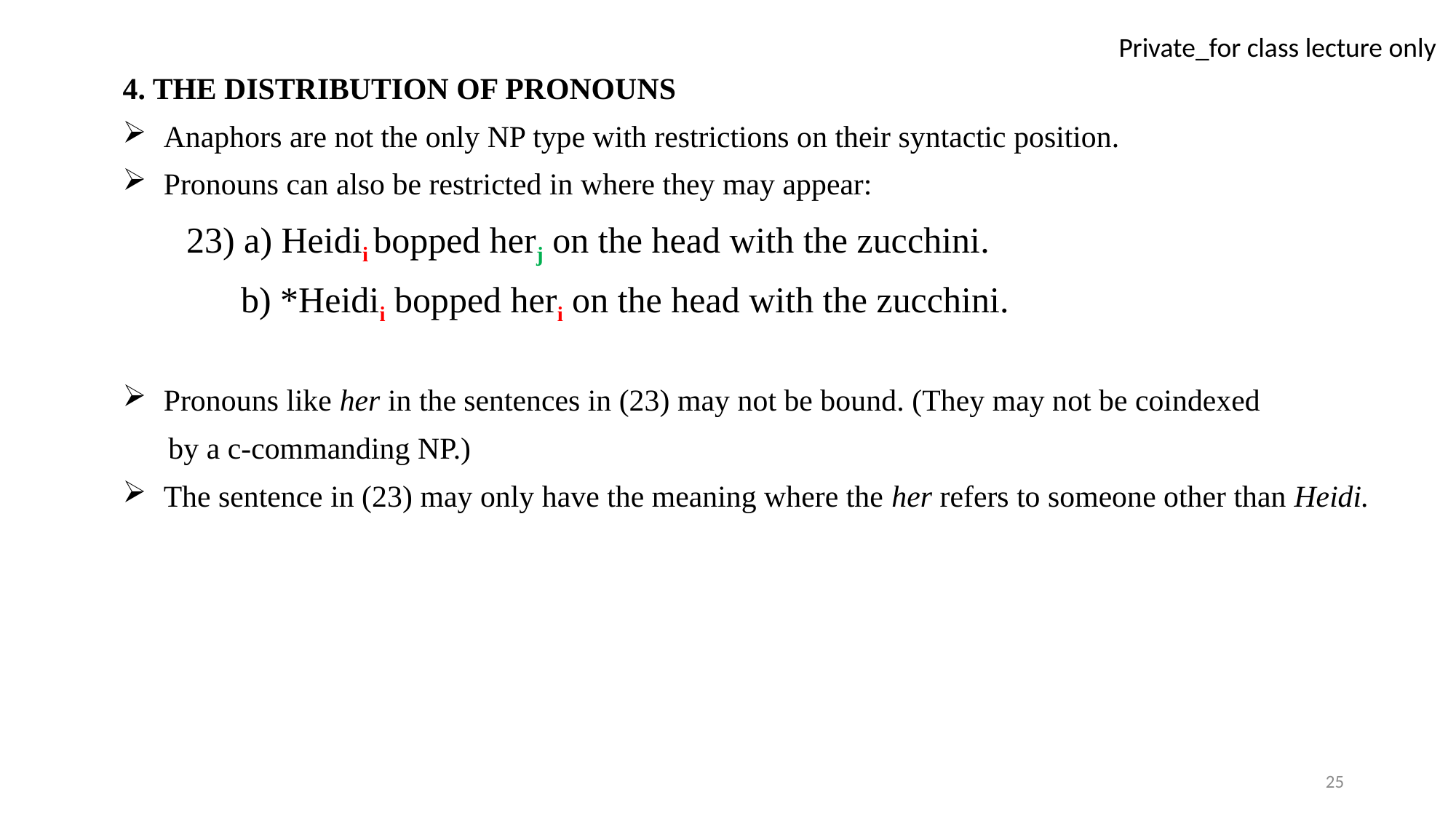

4. THE DISTRIBUTION OF PRONOUNS
Anaphors are not the only NP type with restrictions on their syntactic position.
Pronouns can also be restricted in where they may appear:
       23) a) Heidii bopped herj on the head with the zucchini.
             b) *Heidii bopped heri on the head with the zucchini.

Pronouns like her in the sentences in (23) may not be bound. (They may not be coindexed
      by a c-commanding NP.)
The sentence in (23) may only have the meaning where the her refers to someone other than Heidi.

25